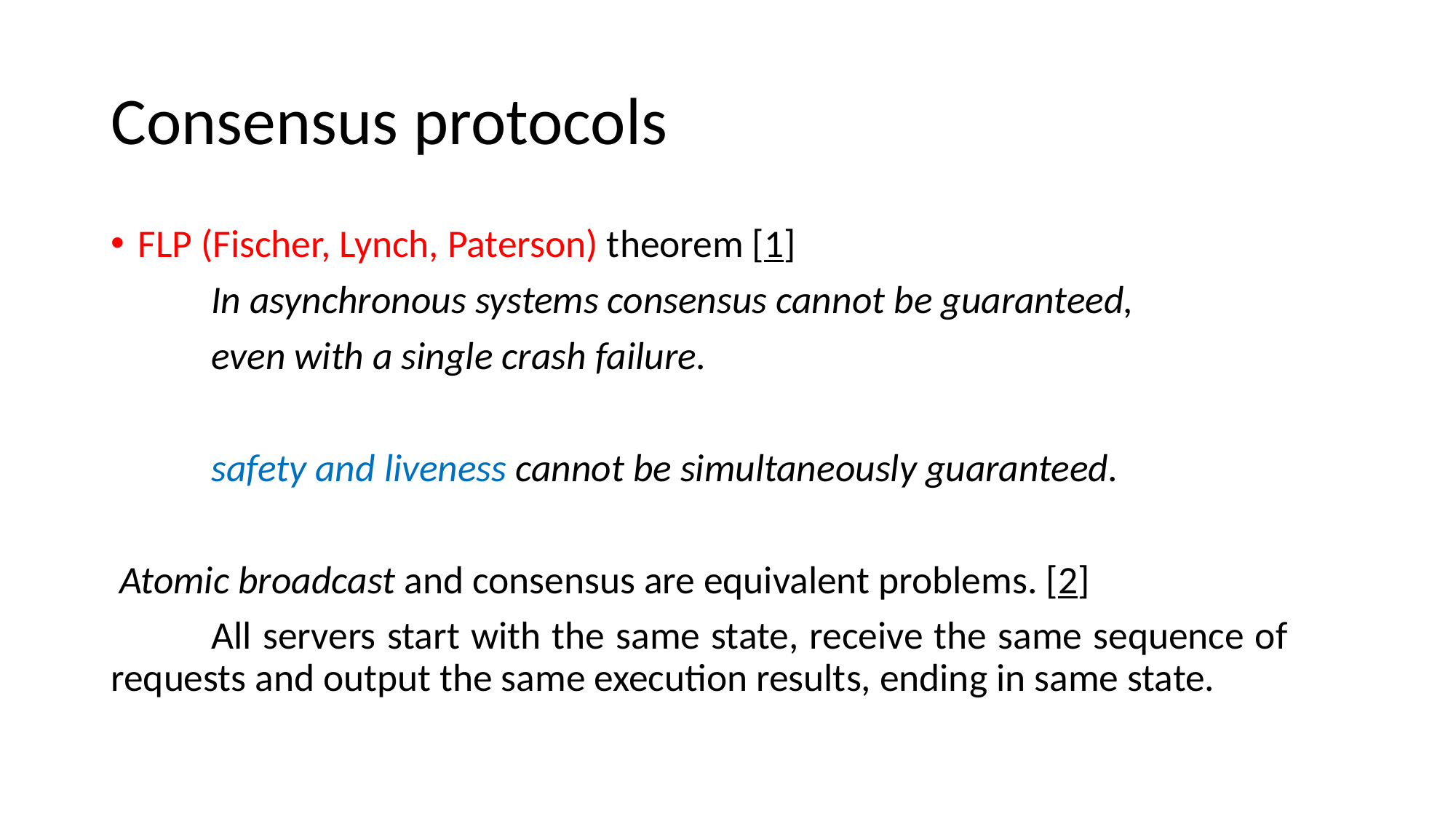

# Consensus protocols
FLP (Fischer, Lynch, Paterson) theorem [1]
	In asynchronous systems consensus cannot be guaranteed,
	even with a single crash failure.

	safety and liveness cannot be simultaneously guaranteed.

 Atomic broadcast and consensus are equivalent problems. [2]
	All servers start with the same state, receive the same sequence of 	requests and output the same execution results, ending in same state.